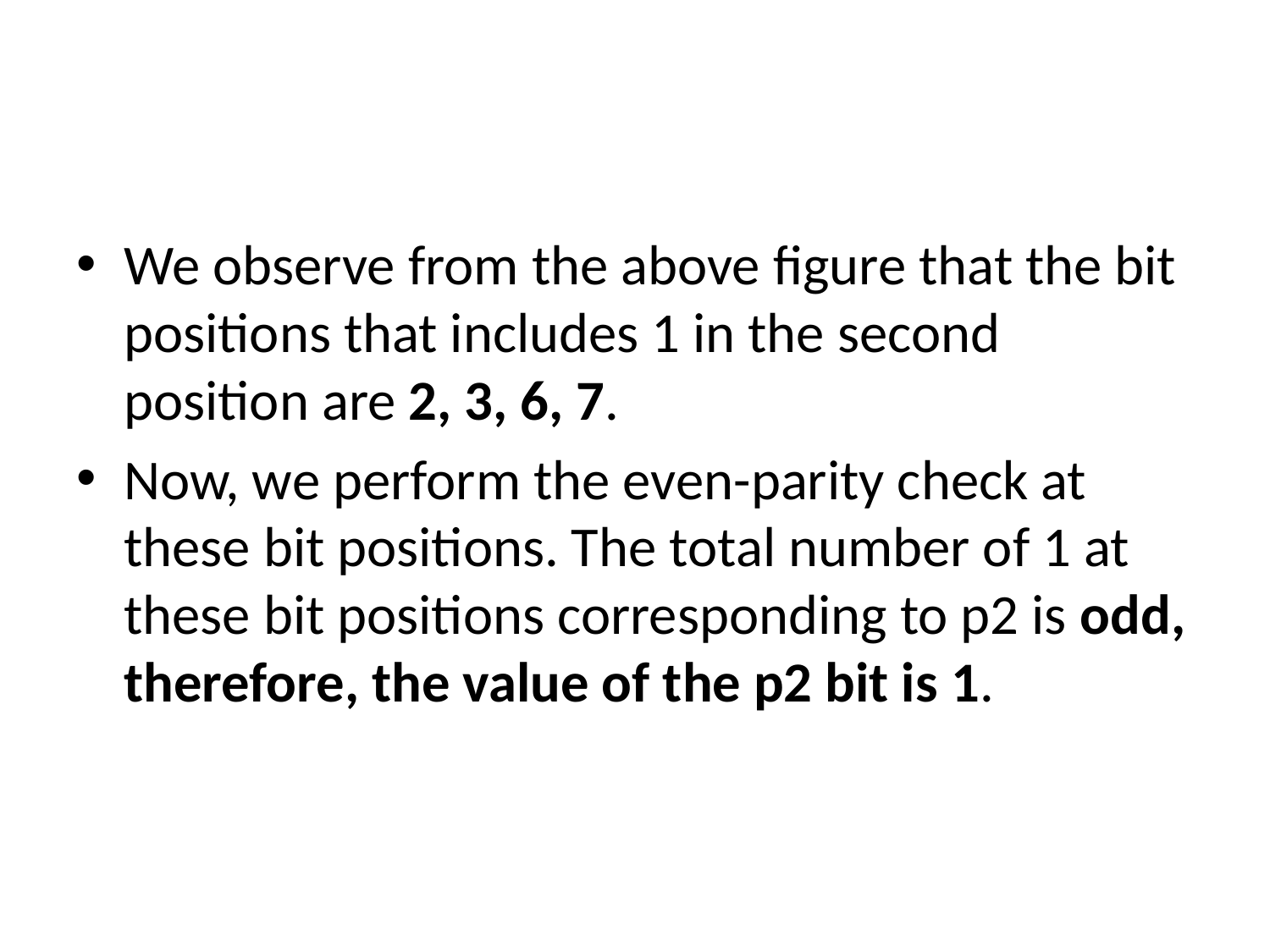

#
We observe from the above figure that the bit positions that includes 1 in the second position are 2, 3, 6, 7.
Now, we perform the even-parity check at these bit positions. The total number of 1 at these bit positions corresponding to p2 is odd, therefore, the value of the p2 bit is 1.